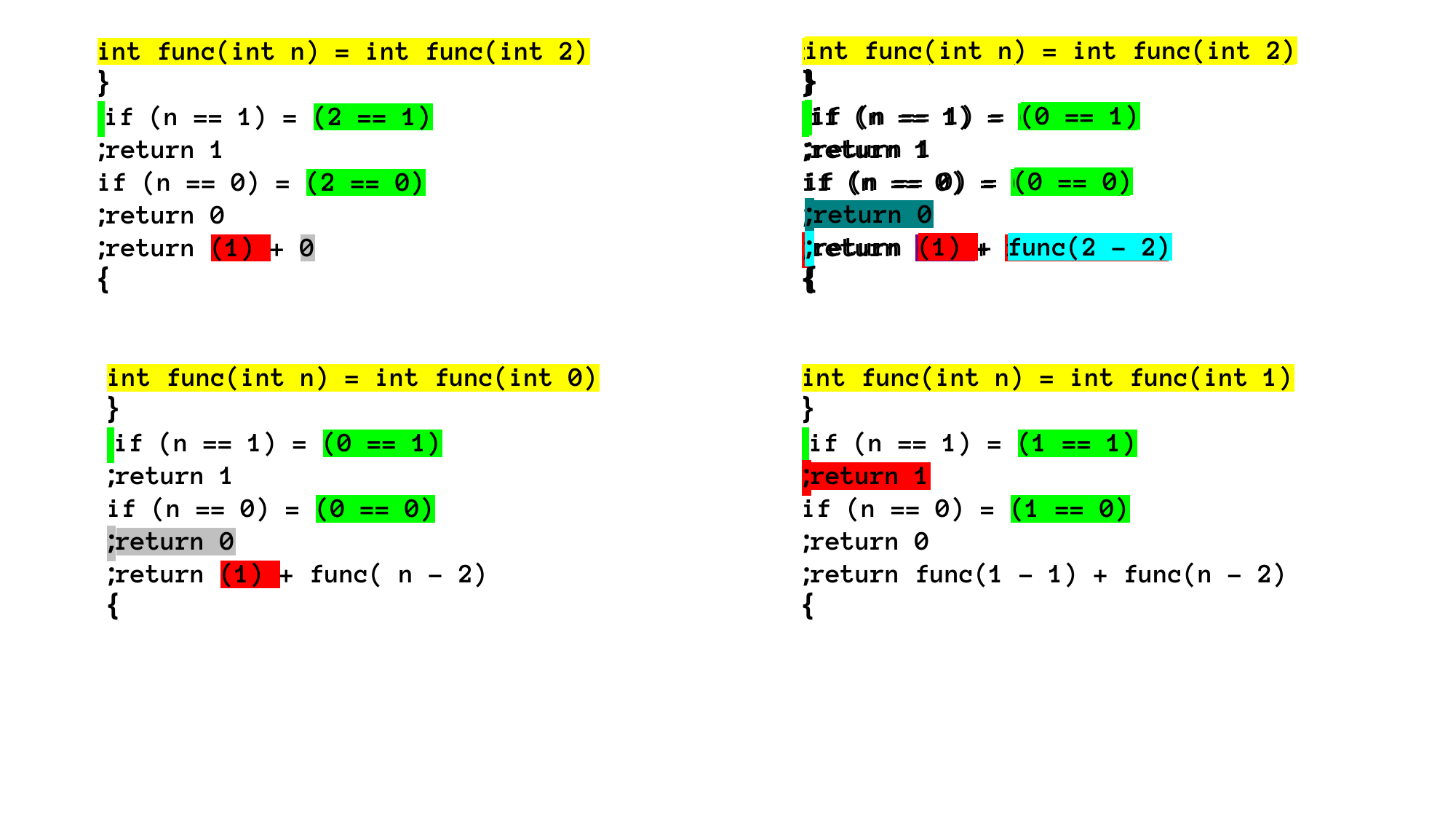

int func(int n) = int func(int 2)
{
if (n == 1) = (0 == 1)
return 1;
if (n == 0) = (0 == 0)
return 0;
return (1) + func(2 - 2);
}
int func(int n) = int func(int 2)
{
if (n == 1) = (2 == 1)
return 1;
if (n == 0) = (2 == 0)
return 0;
return (1) + 0;
}
int func(int n) = int func(int 2)
{
if (n == 1) = (2 == 1)
return 1;
if (n == 0) = (2 == 0)
return 0;
return (1) + func(n - 2);
}
int func(int n) = int func(int 0)
{
if (n == 1) = (0 == 1)
return 1;
if (n == 0) = (0 == 0)
return 0;
return (1) + func( n - 2);
}
int func(int n) = int func(int 1)
{
if (n == 1) = (1 == 1)
return 1;
if (n == 0) = (1 == 0)
return 0;
return func(1 - 1) + func(n - 2);
}